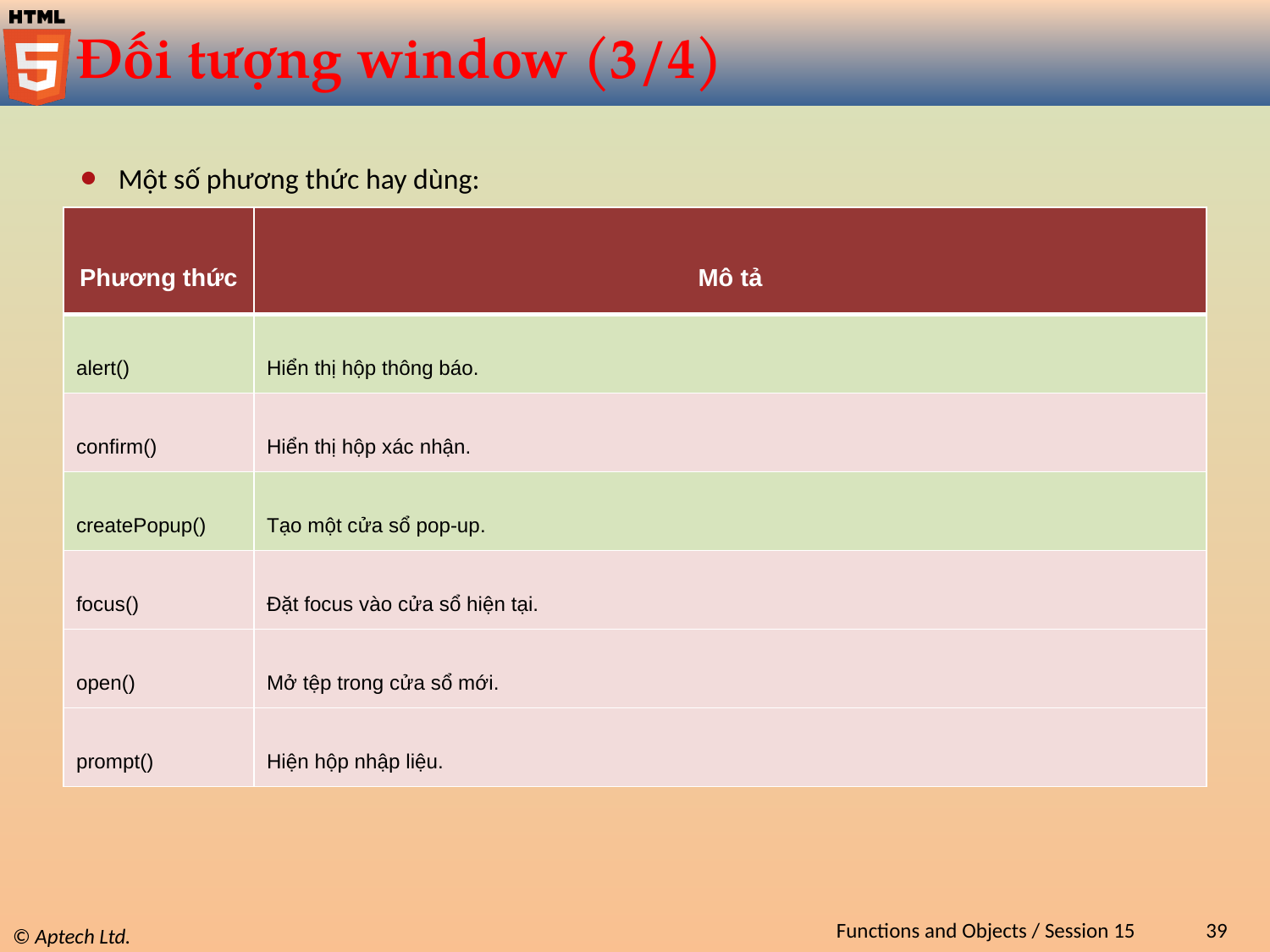

# Đối tượng window (3/4)
Một số phương thức hay dùng:
| Phương thức | Mô tả |
| --- | --- |
| alert() | Hiển thị hộp thông báo. |
| confirm() | Hiển thị hộp xác nhận. |
| createPopup() | Tạo một cửa sổ pop-up. |
| focus() | Đặt focus vào cửa sổ hiện tại. |
| open() | Mở tệp trong cửa sổ mới. |
| prompt() | Hiện hộp nhập liệu. |
Functions and Objects / Session 15
39